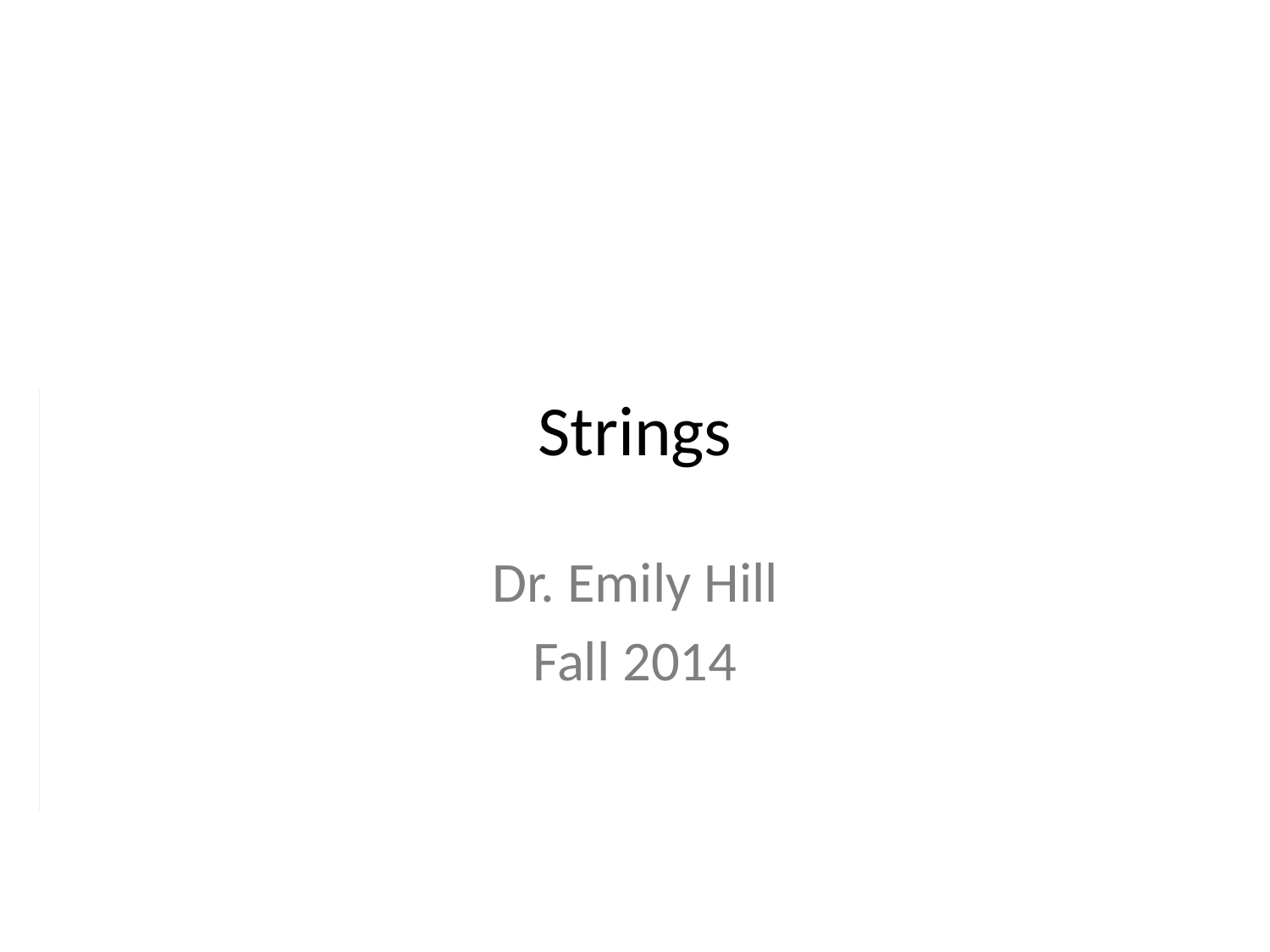

# Strings
Dr. Emily Hill
Fall 2014